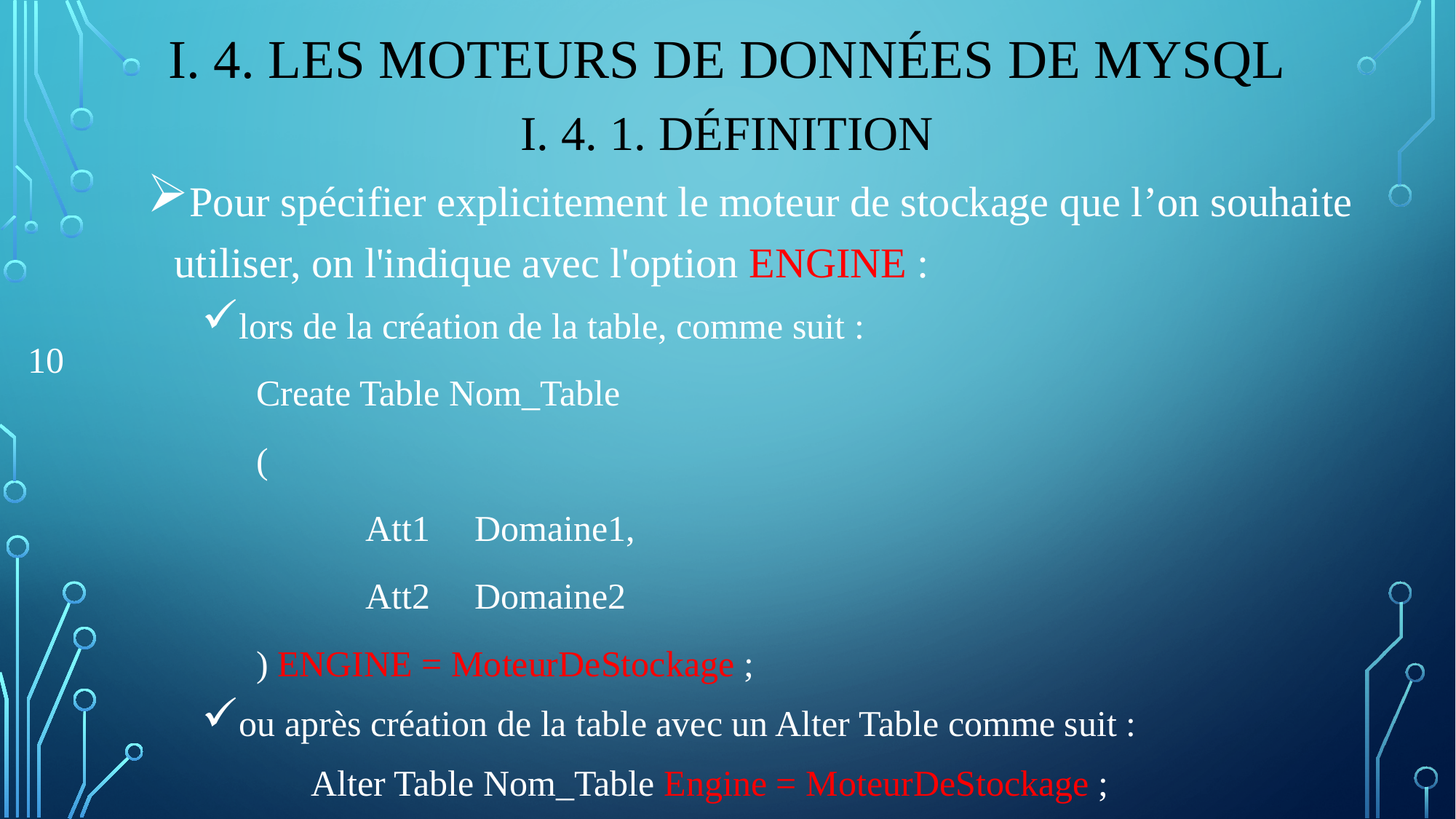

# I. 4. LES Moteurs de données de MySQL
I. 4. 1. Définition
Pour spécifier explicitement le moteur de stockage que l’on souhaite utiliser, on l'indique avec l'option ENGINE :
lors de la création de la table, comme suit :
	Create Table Nom_Table
	(
		Att1	Domaine1,
		Att2	Domaine2
	) ENGINE = MoteurDeStockage ;
ou après création de la table avec un Alter Table comme suit :
	Alter Table Nom_Table Engine = MoteurDeStockage ;
10